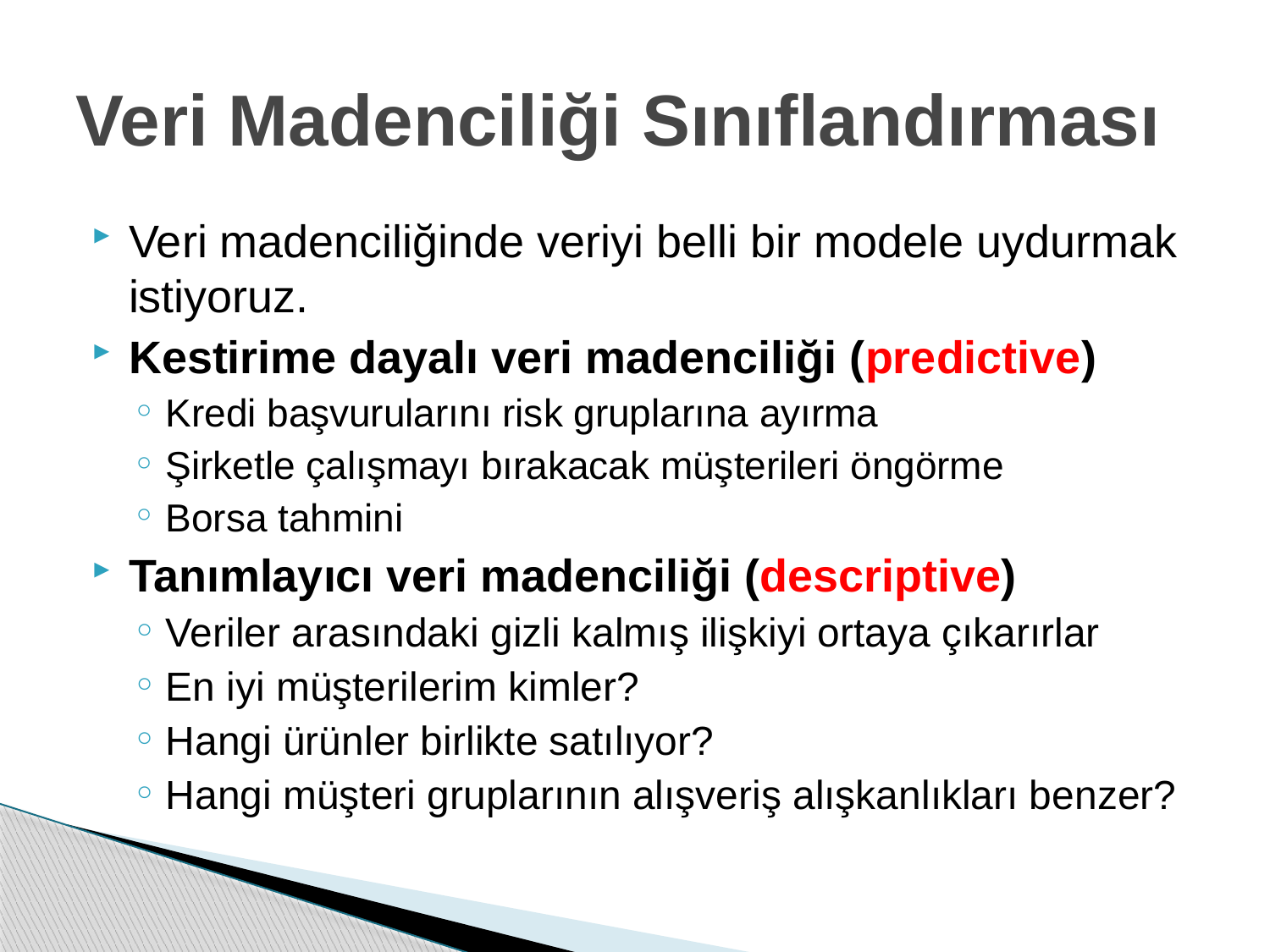

# Veri Madenciliği Sınıflandırması
Veri madenciliğinde veriyi belli bir modele uydurmak istiyoruz.
Kestirime dayalı veri madenciliği (predictive)
Kredi başvurularını risk gruplarına ayırma
Şirketle çalışmayı bırakacak müşterileri öngörme
Borsa tahmini
Tanımlayıcı veri madenciliği (descriptive)
Veriler arasındaki gizli kalmış ilişkiyi ortaya çıkarırlar
En iyi müşterilerim kimler?
Hangi ürünler birlikte satılıyor?
Hangi müşteri gruplarının alışveriş alışkanlıkları benzer?